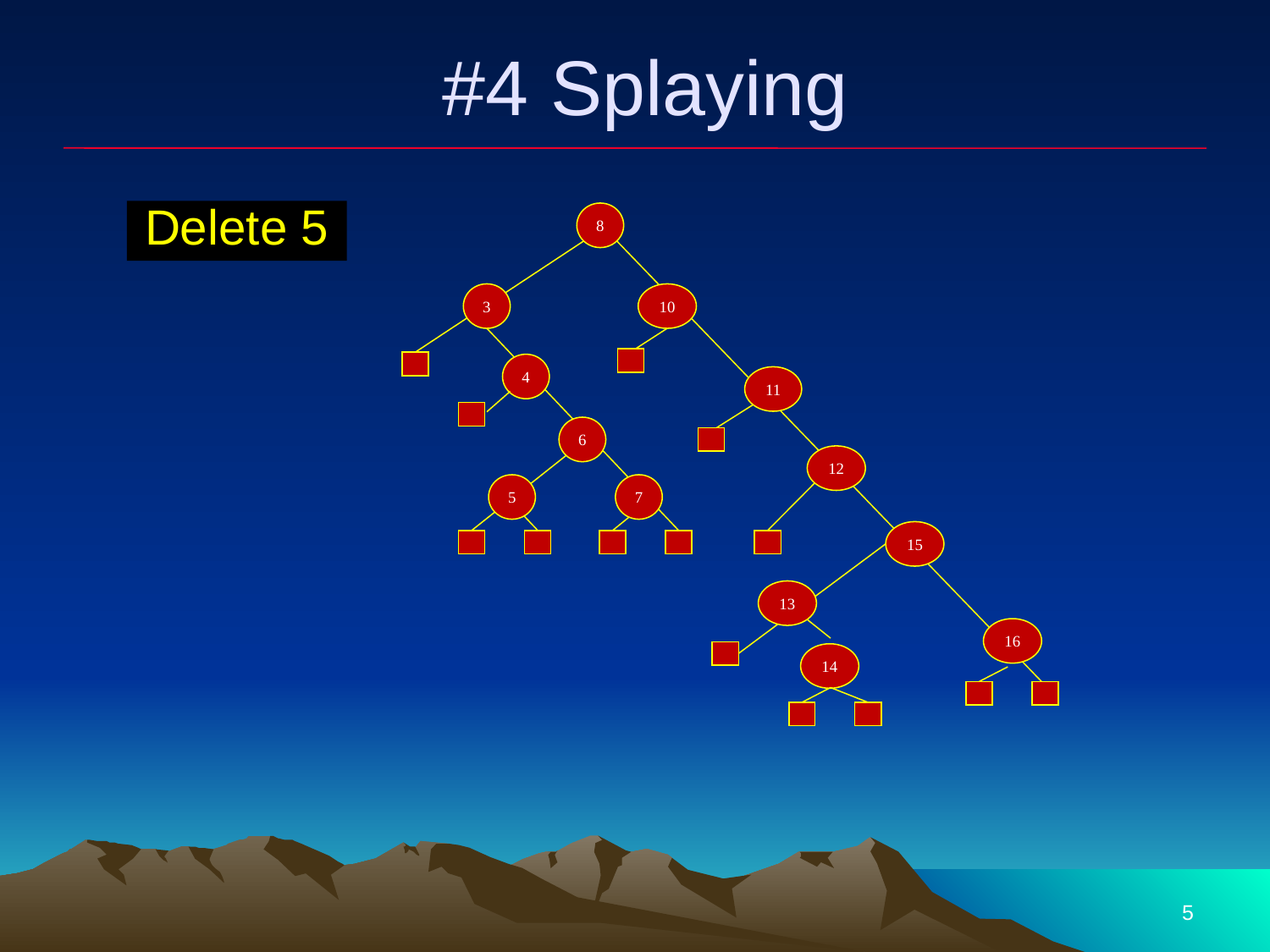

# #4 Splaying
Delete 5
8
3
10

4
11

6

12
5
7
15

13
16

14

5